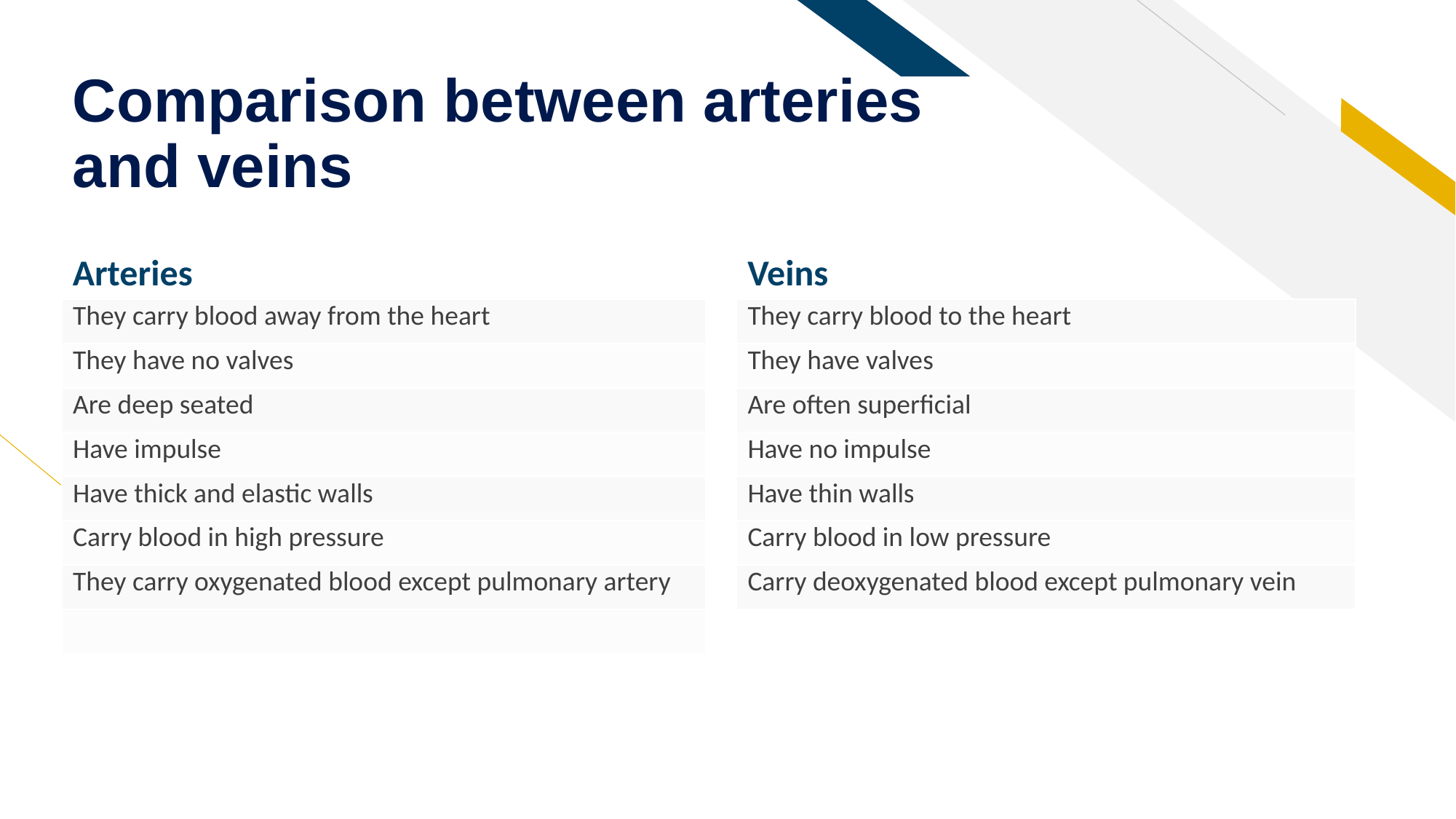

# Comparison between arteries and veins
Arteries
Veins
| They carry blood away from the heart |
| --- |
| They have no valves |
| Are deep seated |
| Have impulse |
| Have thick and elastic walls |
| Carry blood in high pressure |
| They carry oxygenated blood except pulmonary artery |
|  |
| They carry blood to the heart |
| --- |
| They have valves |
| Are often superficial |
| Have no impulse |
| Have thin walls |
| Carry blood in low pressure |
| Carry deoxygenated blood except pulmonary vein |